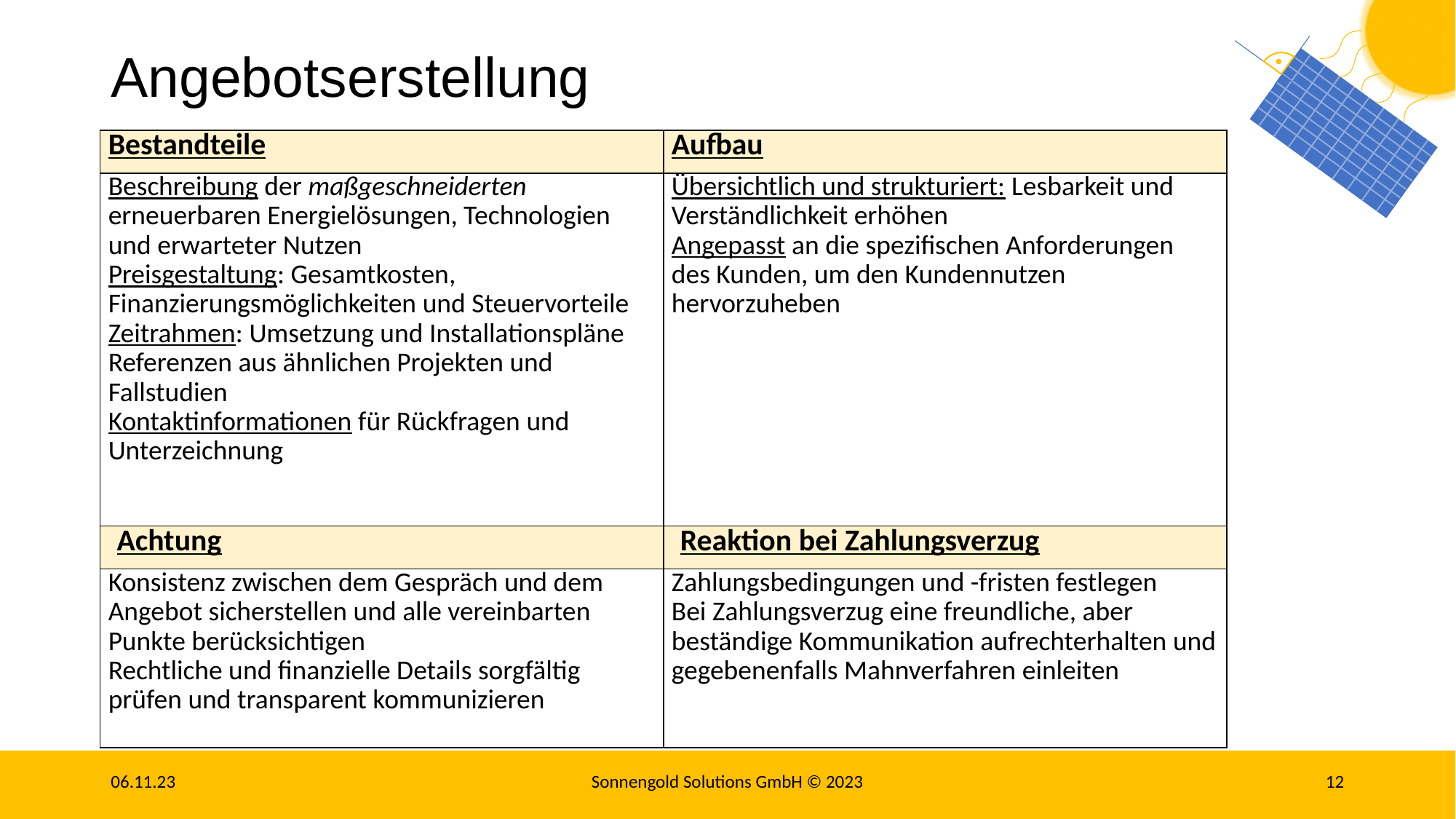

# Angebotserstellung
| Bestandteile | Aufbau |
| --- | --- |
| Beschreibung der maßgeschneiderten erneuerbaren Energielösungen, Technologien und erwarteter Nutzen Preisgestaltung: Gesamtkosten, Finanzierungsmöglichkeiten und Steuervorteile Zeitrahmen: Umsetzung und Installationspläne Referenzen aus ähnlichen Projekten und Fallstudien Kontaktinformationen für Rückfragen und Unterzeichnung | Übersichtlich und strukturiert: Lesbarkeit und Verständlichkeit erhöhen Angepasst an die spezifischen Anforderungen des Kunden, um den Kundennutzen hervorzuheben |
| Achtung | Reaktion bei Zahlungsverzug |
| Konsistenz zwischen dem Gespräch und dem Angebot sicherstellen und alle vereinbarten Punkte berücksichtigen Rechtliche und finanzielle Details sorgfältig prüfen und transparent kommunizieren | Zahlungsbedingungen und -fristen festlegen Bei Zahlungsverzug eine freundliche, aber beständige Kommunikation aufrechterhalten und gegebenenfalls Mahnverfahren einleiten |

06.11.23
Sonnengold Solutions GmbH © 2023
12